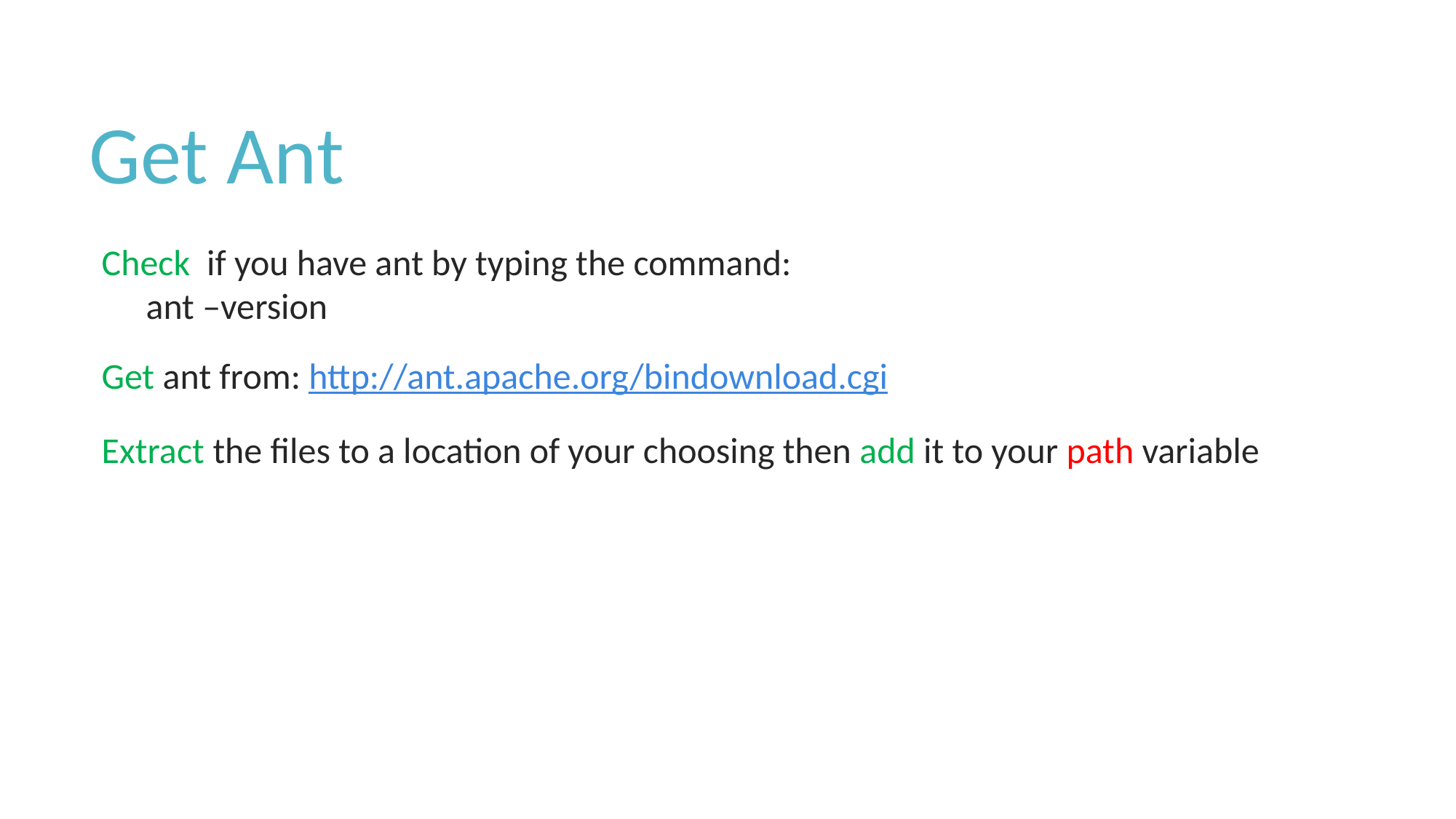

Get Ant
Check  if you have ant by typing the command:
ant –version

Get ant from: http://ant.apache.org/bindownload.cgi

Extract the files to a location of your choosing then add it to your path variable